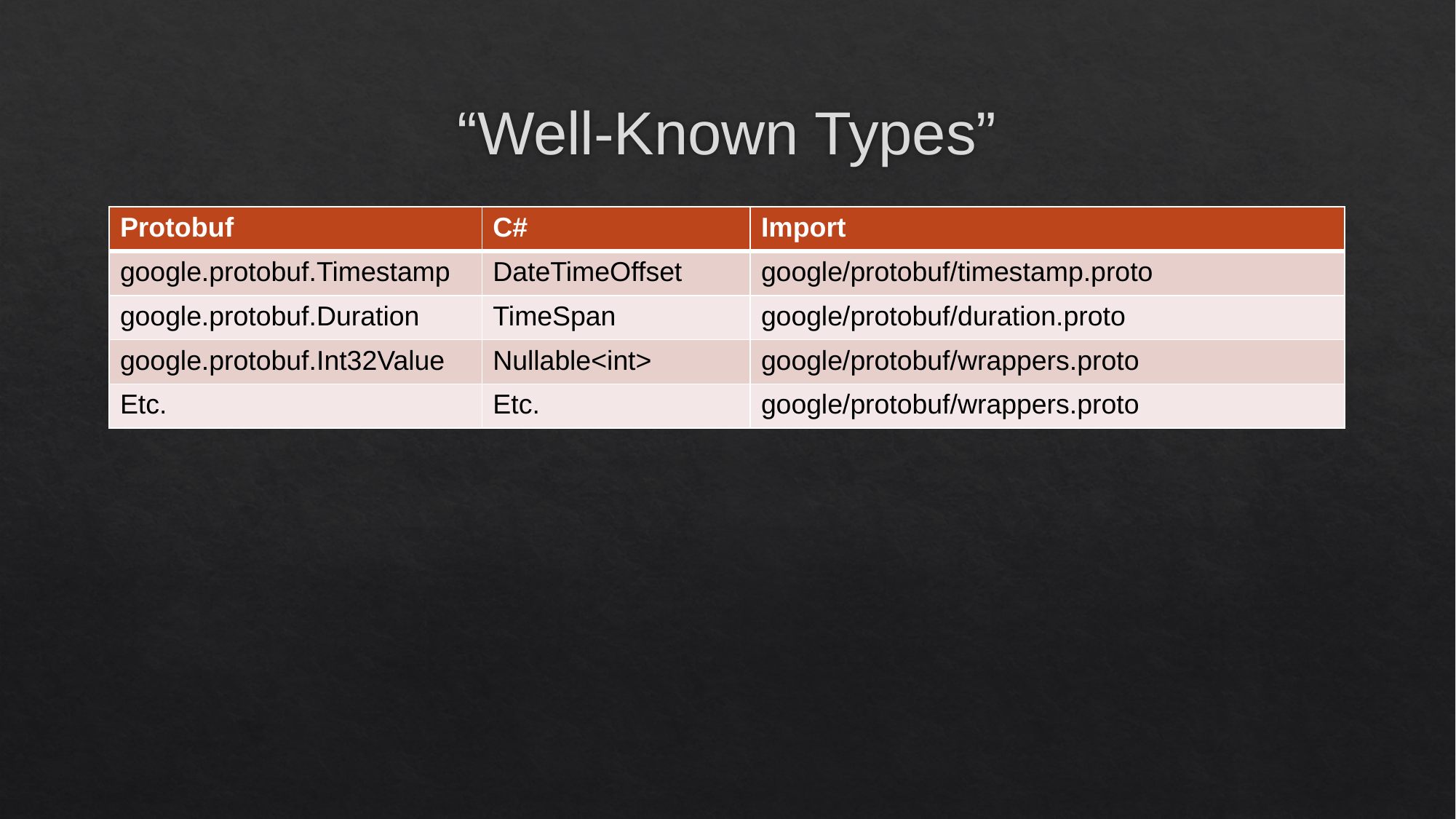

# “Well-Known Types”
| Protobuf | C# | Import |
| --- | --- | --- |
| google.protobuf.Timestamp | DateTimeOffset | google/protobuf/timestamp.proto |
| google.protobuf.Duration | TimeSpan | google/protobuf/duration.proto |
| google.protobuf.Int32Value | Nullable<int> | google/protobuf/wrappers.proto |
| Etc. | Etc. | google/protobuf/wrappers.proto |